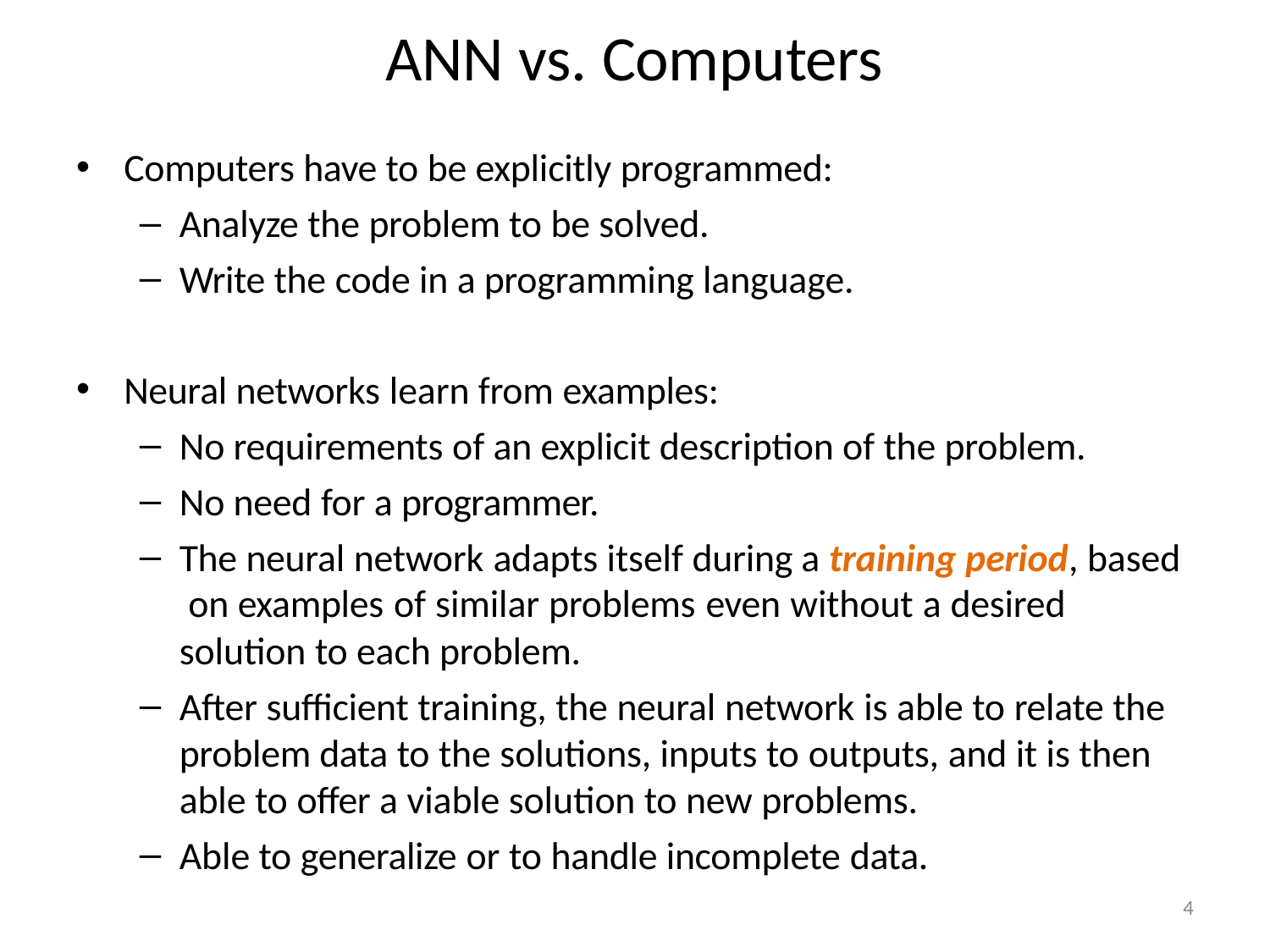

# ANN vs. Computers
Computers have to be explicitly programmed:
Analyze the problem to be solved.
Write the code in a programming language.

Neural networks learn from examples:
No requirements of an explicit description of the problem.
No need for a programmer.
The neural network adapts itself during a training period, based  on examples of similar problems even without a desired  solution to each problem.
After sufficient training, the neural network is able to relate the  problem data to the solutions, inputs to outputs, and it is then  able to offer a viable solution to new problems.
Able to generalize or to handle incomplete data.
4